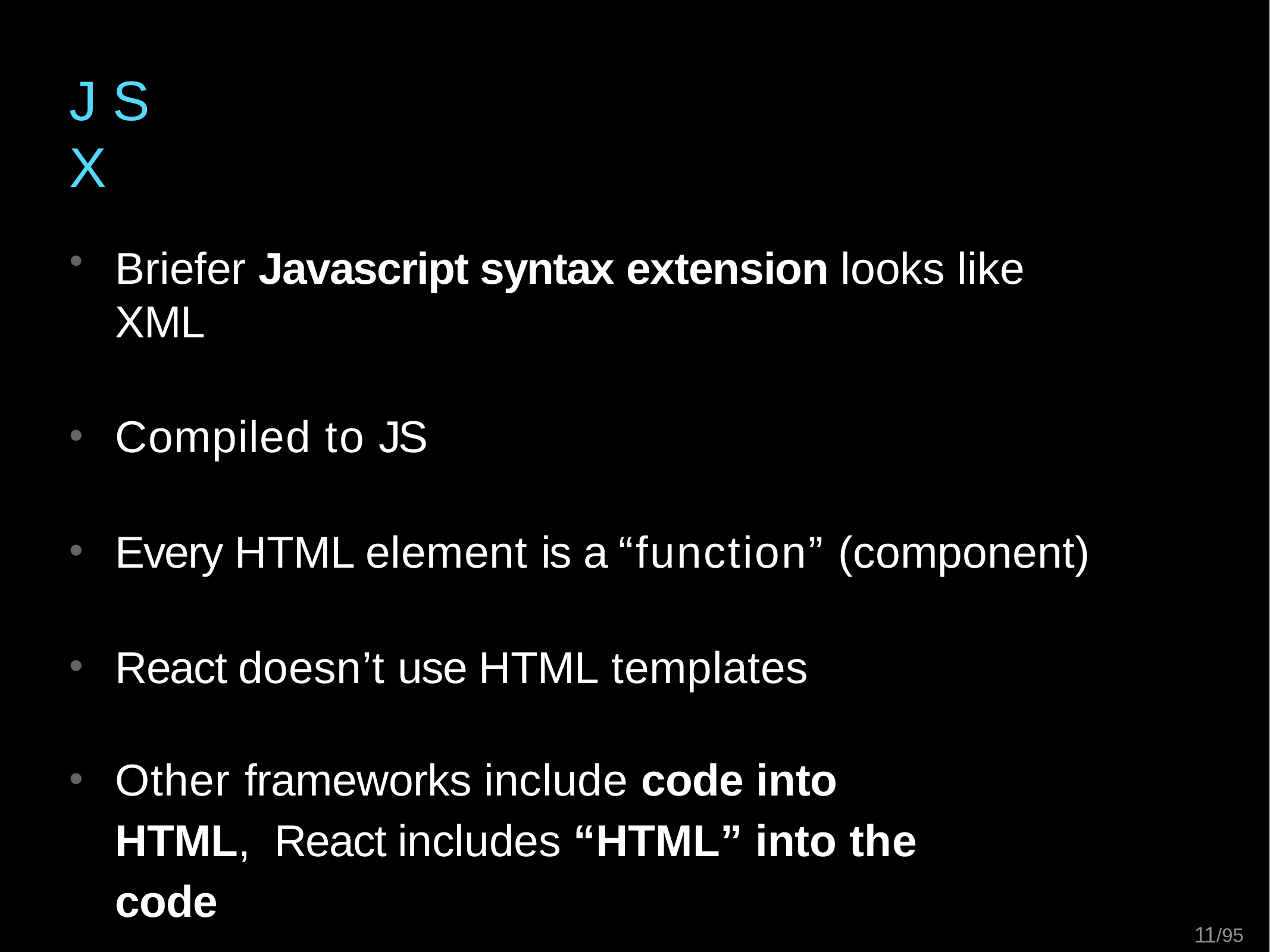

# J S X
Briefer Javascript syntax extension looks like XML

Compiled to JS

Every HTML element is a “function” (component)

React doesn’t use HTML templates
Other frameworks include code into HTML,  React includes “HTML” into the code
11/95